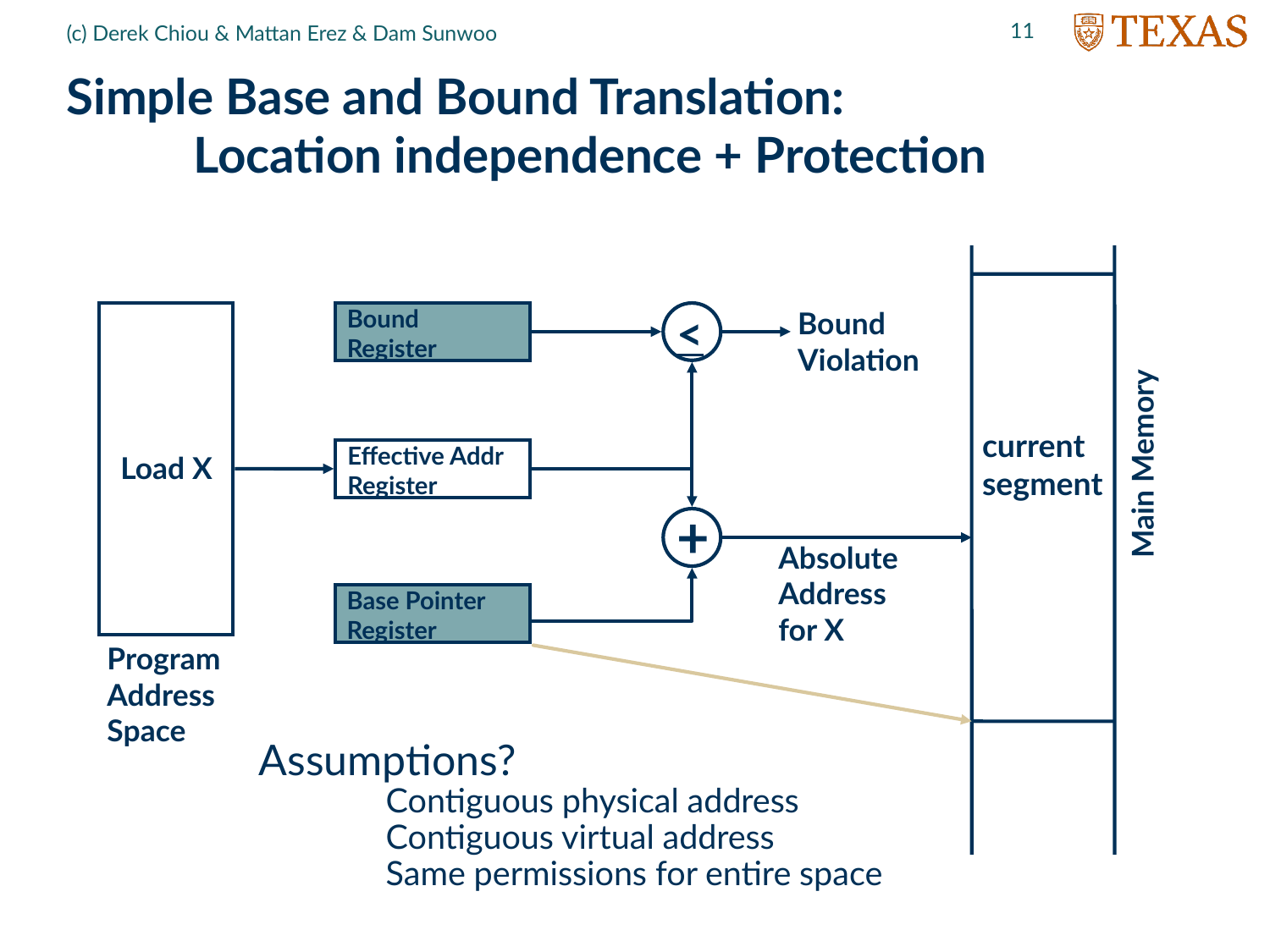

11
(c) Derek Chiou & Mattan Erez & Dam Sunwoo
# Simple Base and Bound Translation: Location independence + Protection

Bound
Register
Bound
Violation
<

current
segment
Effective Addr
Register

Main Memory

Load X

+

Absolute
Address
for X

Base Pointer
Register

Program
Address
Space

Assumptions?
Contiguous physical address
Contiguous virtual address
Same permissions for entire space